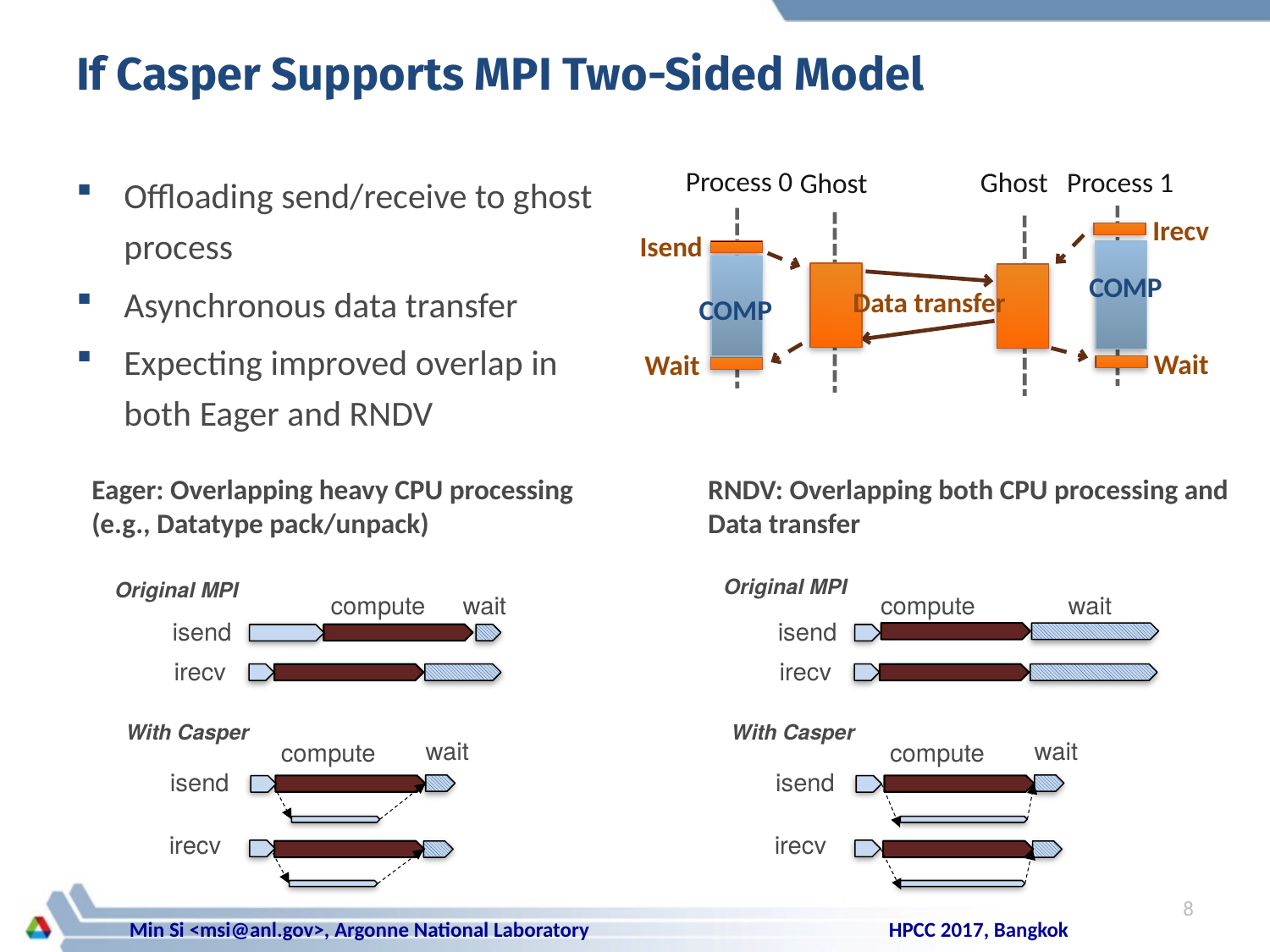

# If Casper Supports MPI Two-Sided Model
Process 0
Process 1
Ghost
Ghost

Irecv

Isend

Wait
Wait

Offloading send/receive to ghost process
Asynchronous data transfer
Expecting improved overlap in both Eager and RNDV
COMP
Data transfer
COMP
RNDV: Overlapping both CPU processing and Data transfer
Eager: Overlapping heavy CPU processing (e.g., Datatype pack/unpack)
Original MPI
Original MPI
compute
wait
isend

irecv

wait
compute
isend

irecv

With Casper
wait
compute
isend

irecv

With Casper
wait
compute
isend

irecv

8
HPCC 2017, Bangkok